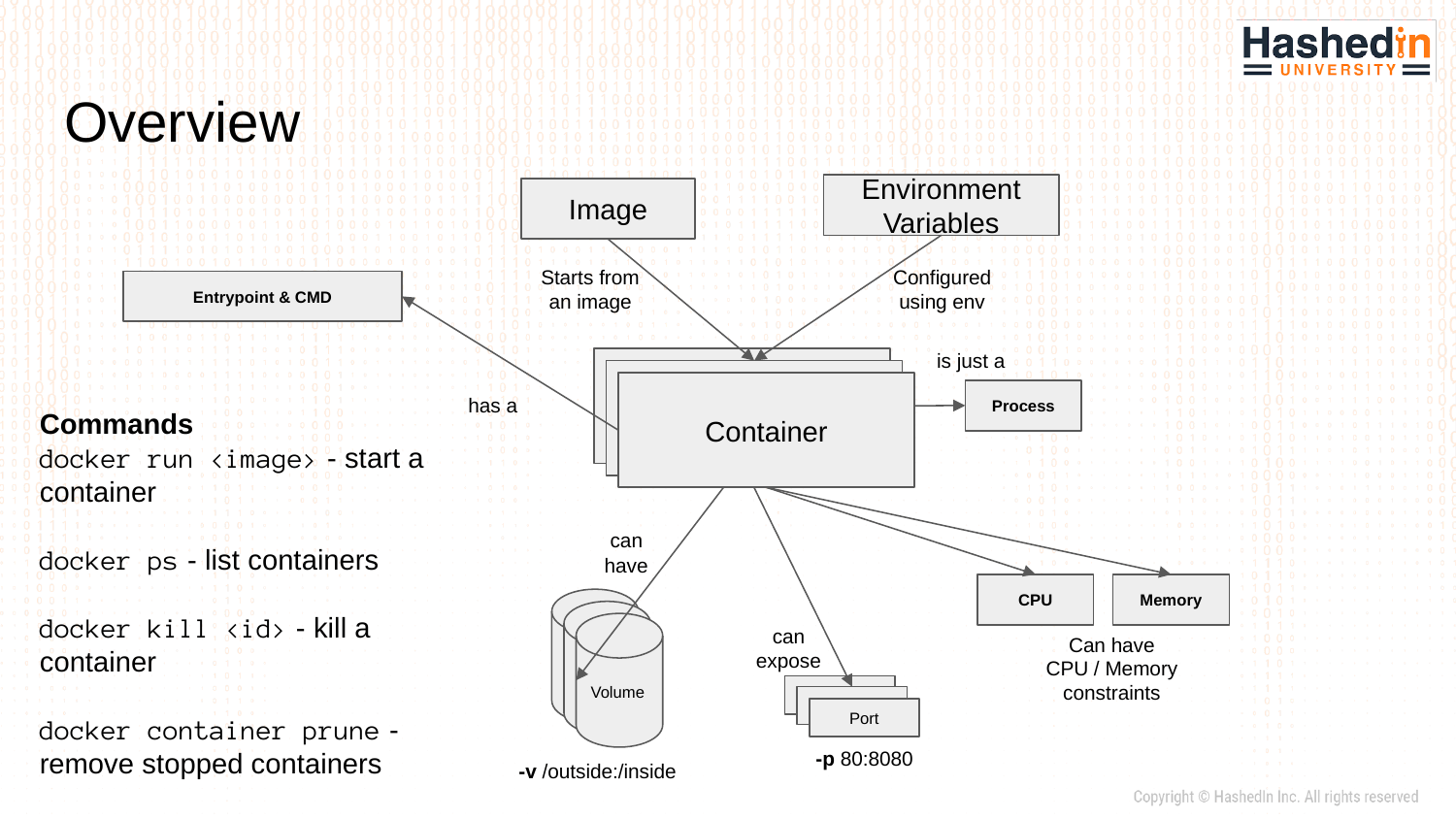

# Overview
Environment Variables
Image
Starts from an image
Configured using env
Entrypoint & CMD
is just a
Container
Container
Container
has a
Process
Commands
docker run <image> - start a container
docker ps - list containers

docker kill <id> - kill a container

docker container prune - remove stopped containers
can have
CPU
Memory
Volume
Volume
can expose
Volume
Can have CPU / Memory constraints
Port
Port
Port
-p 80:8080
-v /outside:/inside